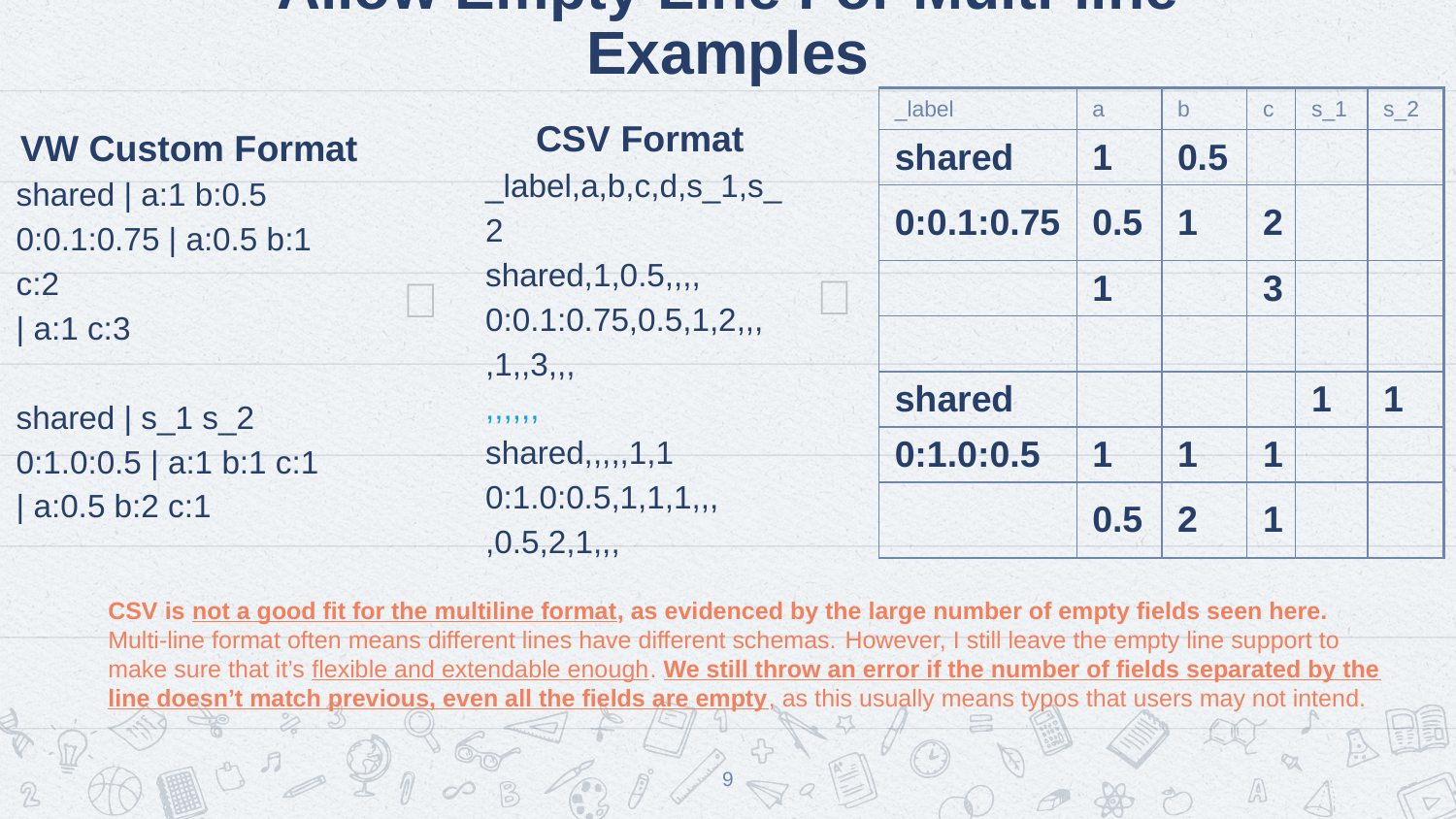

# Allow Empty Line For Multi-line Examples
| \_label | a | b | c | s\_1 | s\_2 |
| --- | --- | --- | --- | --- | --- |
| shared | 1 | 0.5 |  |  |  |
| 0:0.1:0.75 | 0.5 | 1 | 2 |  |  |
|  | 1 |  | 3 |  |  |
|  |  |  |  |  |  |
| shared |  |  |  | 1 | 1 |
| 0:1.0:0.5 | 1 | 1 | 1 |  |  |
|  | 0.5 | 2 | 1 |  |  |
CSV Format
_label,a,b,c,d,s_1,s_2
shared,1,0.5,,,,
0:0.1:0.75,0.5,1,2,,,
,1,,3,,,
,,,,,,
shared,,,,,1,1
0:1.0:0.5,1,1,1,,,
,0.5,2,1,,,
VW Custom Format
shared | a:1 b:0.5
0:0.1:0.75 | a:0.5 b:1 c:2
| a:1 c:3

shared | s_1 s_2
0:1.0:0.5 | a:1 b:1 c:1
| a:0.5 b:2 c:1
🟰
🟰
CSV is not a good fit for the multiline format, as evidenced by the large number of empty fields seen here.
Multi-line format often means different lines have different schemas. However, I still leave the empty line support to make sure that it’s flexible and extendable enough. We still throw an error if the number of fields separated by the line doesn’t match previous, even all the fields are empty, as this usually means typos that users may not intend.
9